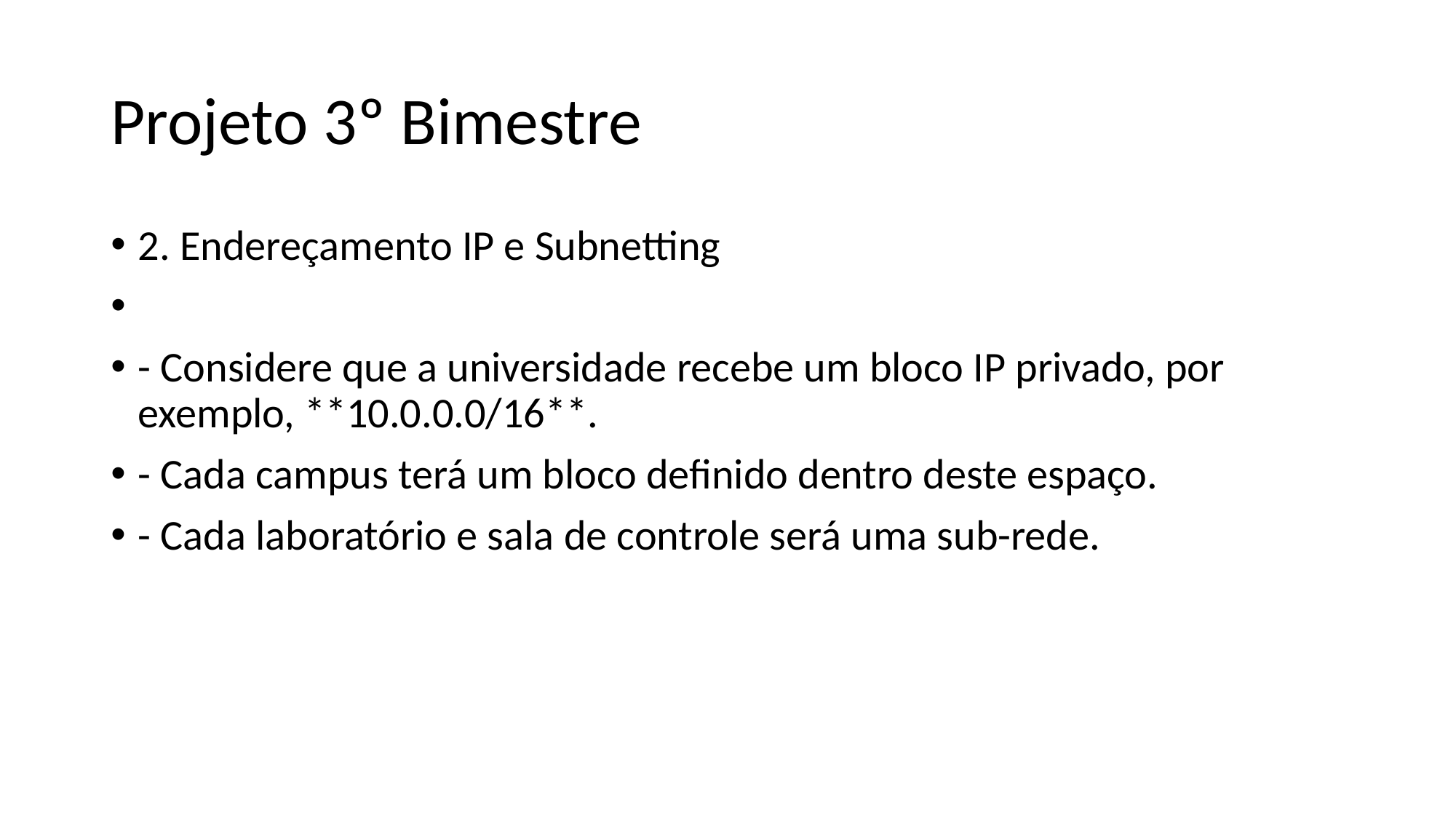

# Projeto 3º Bimestre
2. Endereçamento IP e Subnetting

- Considere que a universidade recebe um bloco IP privado, por exemplo, **10.0.0.0/16**.
- Cada campus terá um bloco definido dentro deste espaço.
- Cada laboratório e sala de controle será uma sub-rede.